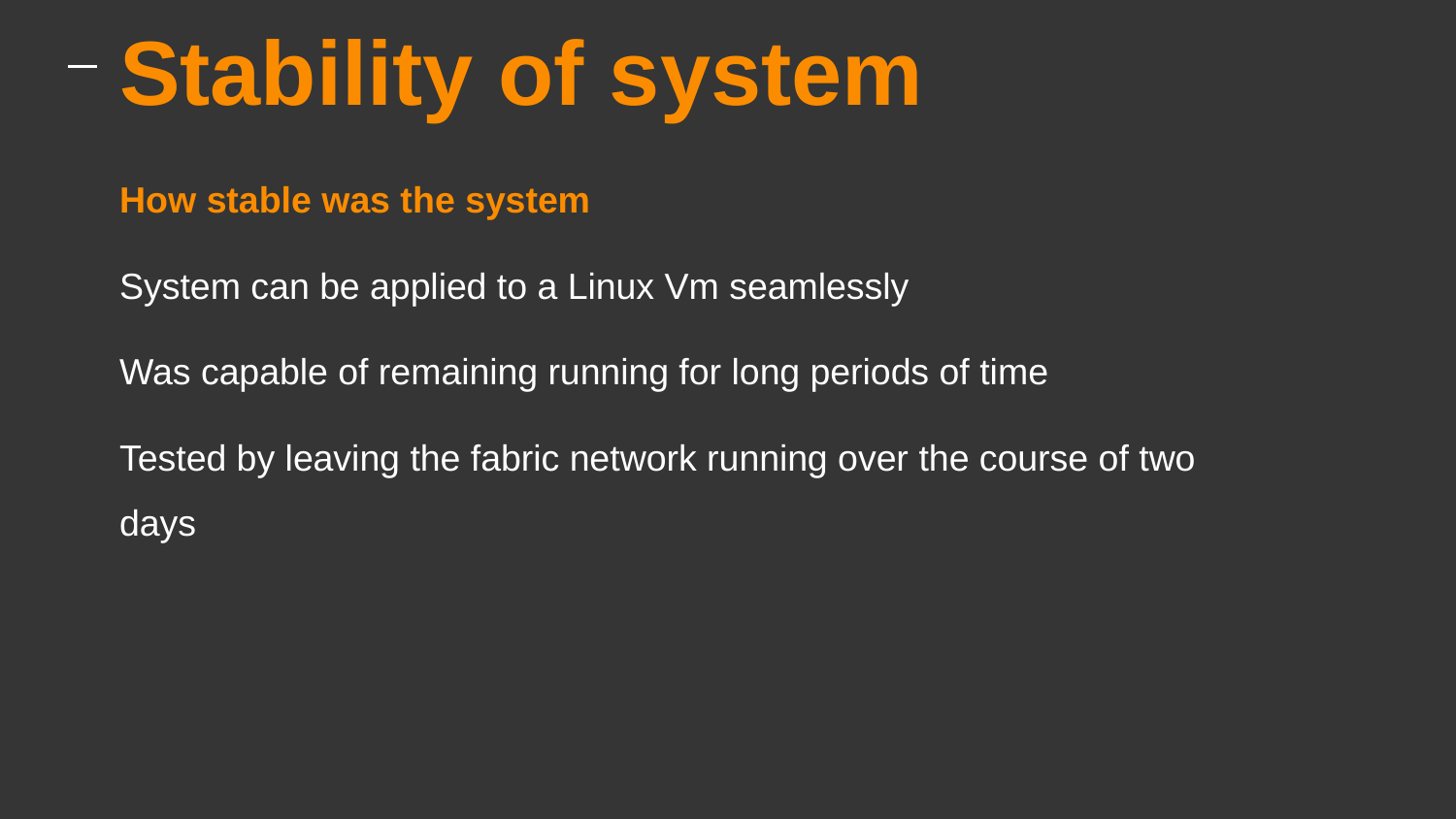

# Stability of system
How stable was the system
System can be applied to a Linux Vm seamlessly
Was capable of remaining running for long periods of time
Tested by leaving the fabric network running over the course of two days